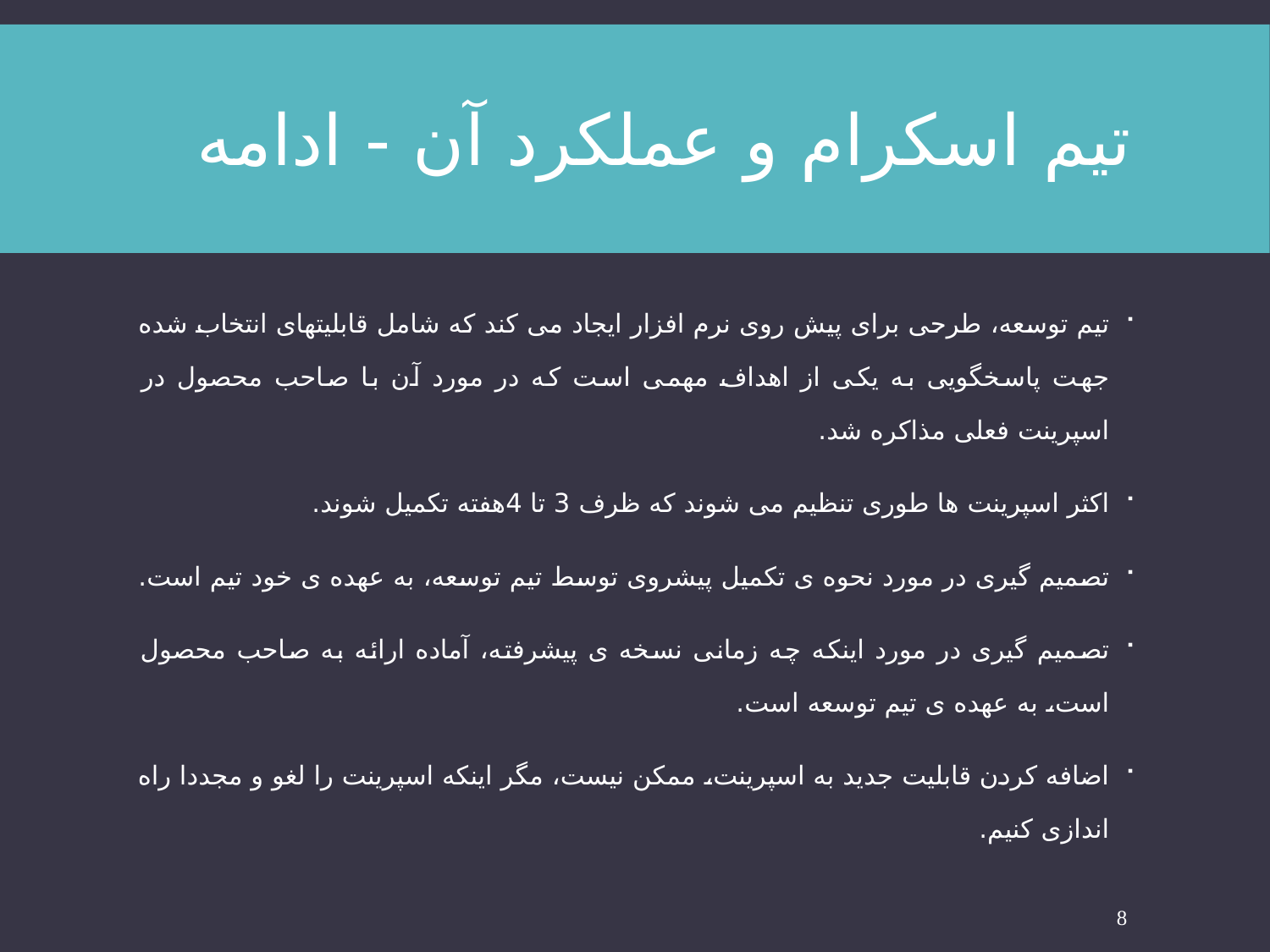

# تیم اسکرام و عملکرد آن - ادامه
تیم توسعه، طرحی برای پیش روی نرم افزار ایجاد می کند که شامل قابلیتهای انتخاب شده جهت پاسخگویی به یکی از اهداف مهمی است که در مورد آن با صاحب محصول در اسپرینت فعلی مذاکره شد.
اکثر اسپرینت ها طوری تنظیم می شوند که ظرف 3 تا 4هفته تکمیل شوند.
تصمیم گیری در مورد نحوه ی تکمیل پیشروی توسط تیم توسعه، به عهده ی خود تیم است.
تصمیم گیری در مورد اینکه چه زمانی نسخه ی پیشرفته، آماده ارائه به صاحب محصول است، به عهده ی تیم توسعه است.
اضافه کردن قابلیت جدید به اسپرینت، ممکن نیست، مگر اینکه اسپرینت را لغو و مجددا راه اندازی کنیم.

8